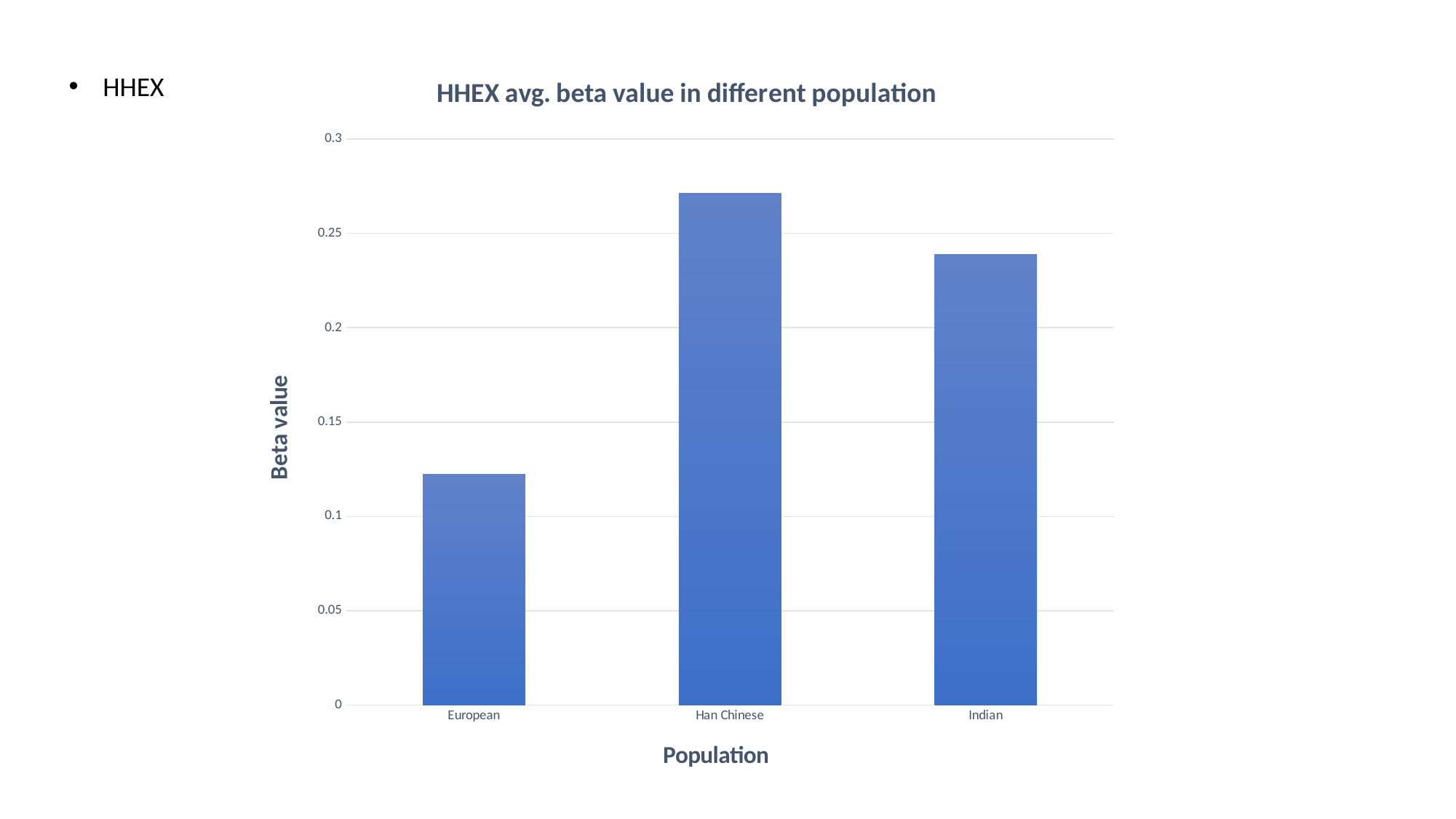

### Chart: HHEX avg. beta value in different population

| Category | beta_value |
|---|---|
| European | 0.122217632724249 |
| Han Chinese | 0.271316551041735 |
| Indian | 0.239016900470499 |
HHEX